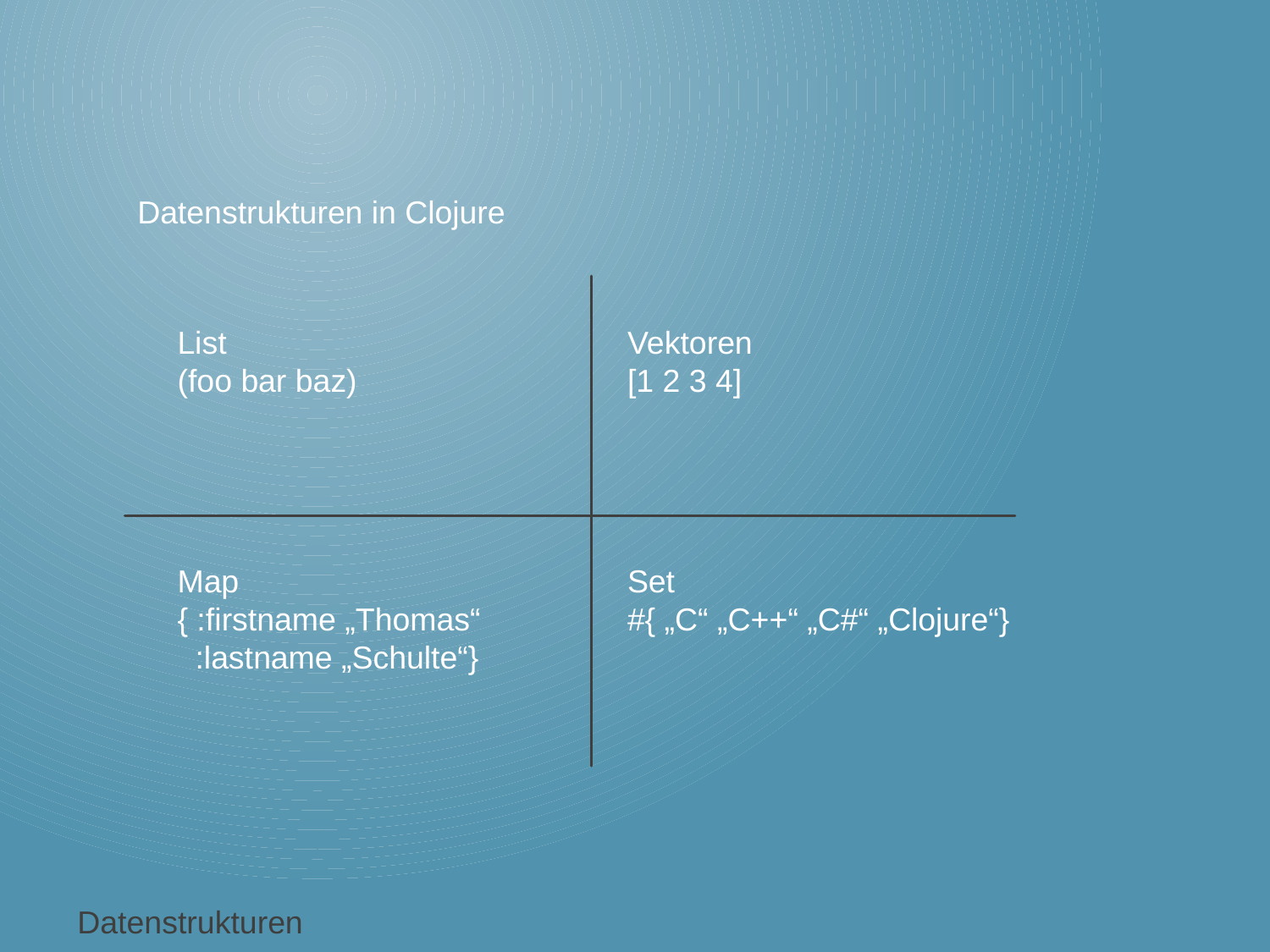

Datenstrukturen in Clojure
List
(foo bar baz)

Vektoren
[1 2 3 4]

Map
{ :firstname „Thomas“
  :lastname „Schulte“}

Set
#{ „C“ „C++“ „C#“ „Clojure“}

Datenstrukturen